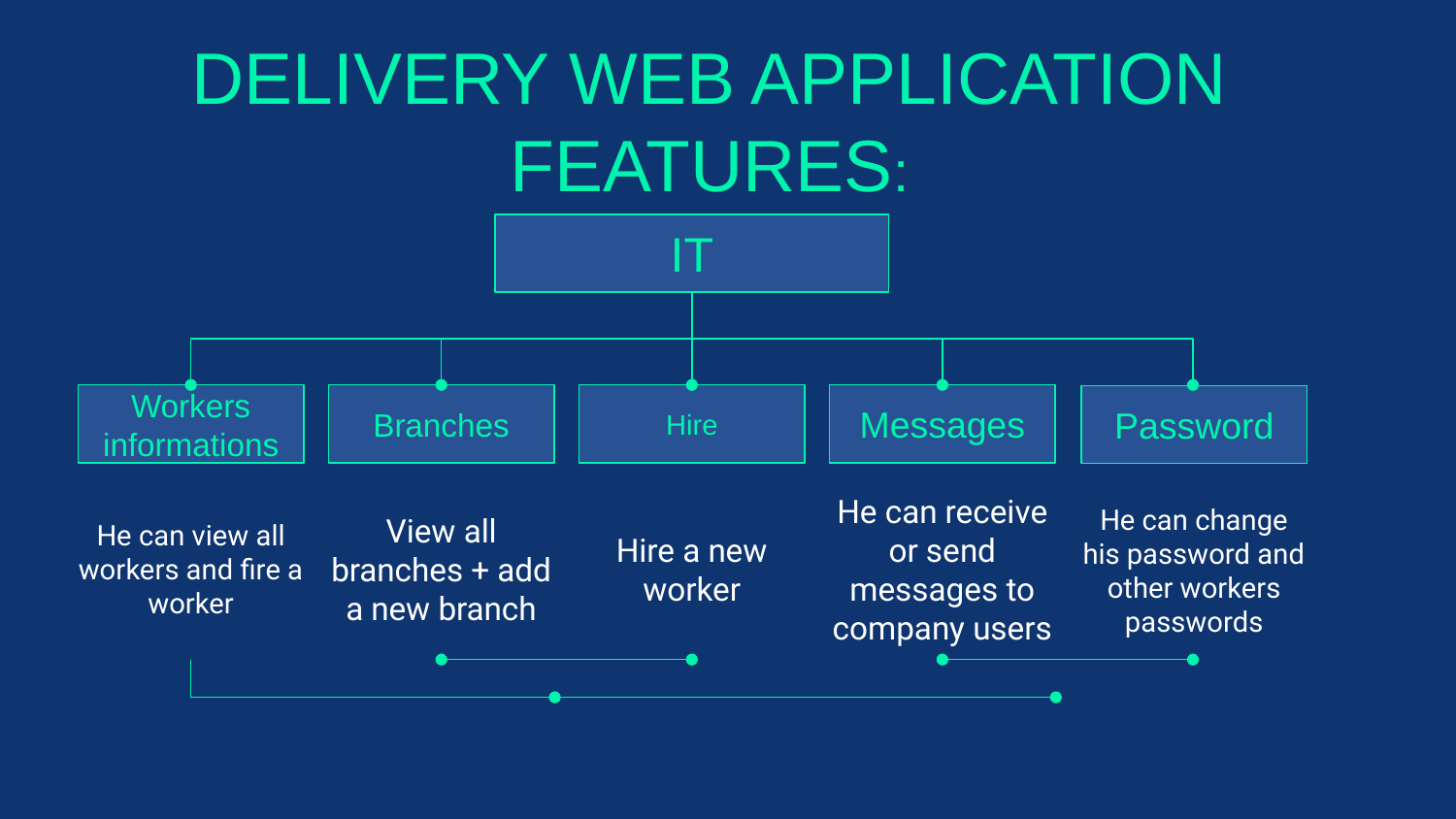

# DELIVERY WEB APPLICATION FEATURES:
IT
Workers informations
He can view all workers and fire a worker
Branches
View all branches + add a new branch
Hire
Hire a new worker
Messages
He can receive or send messages to company users
Password
He can change his password and other workers passwords